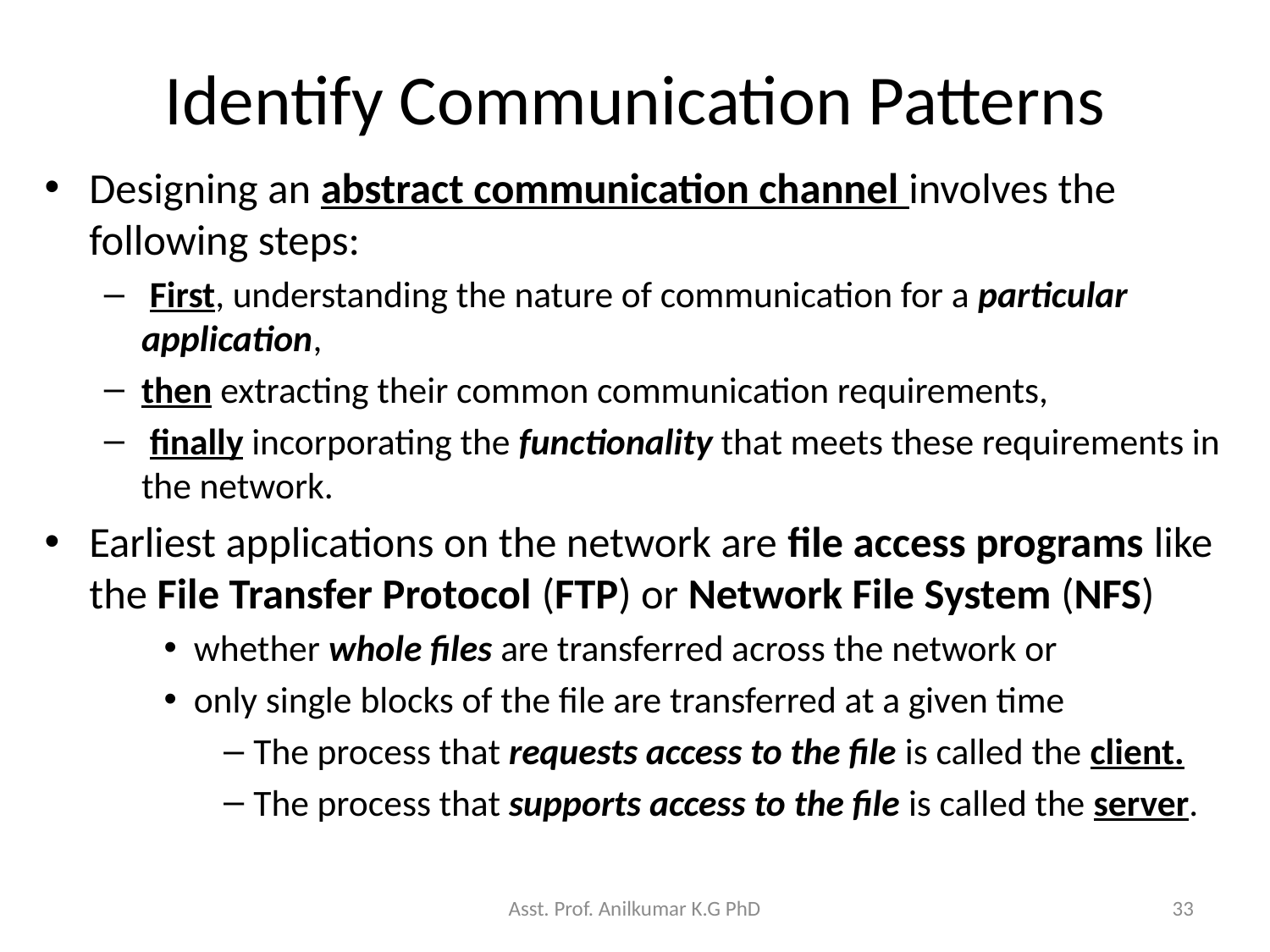

# Identify Communication Patterns
Designing an abstract communication channel involves the following steps:
 First, understanding the nature of communication for a particular application,
then extracting their common communication requirements,
 finally incorporating the functionality that meets these requirements in the network.
Earliest applications on the network are file access programs like the File Transfer Protocol (FTP) or Network File System (NFS)
whether whole files are transferred across the network or
only single blocks of the file are transferred at a given time
The process that requests access to the file is called the client.
The process that supports access to the file is called the server.

Asst. Prof. Anilkumar K.G PhD
33